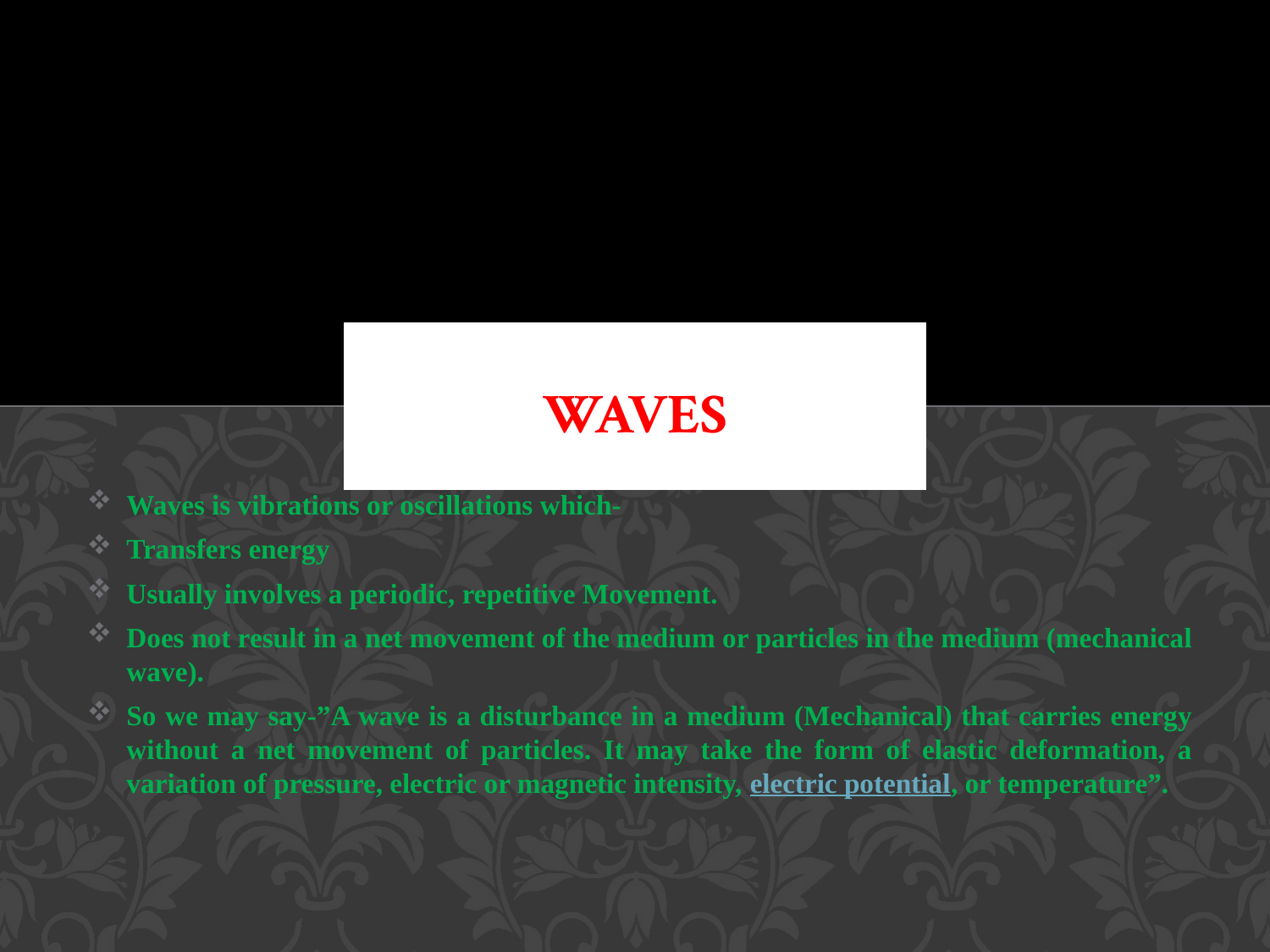

# Waves
Waves is vibrations or oscillations which-
Transfers energy
Usually involves a periodic, repetitive Movement.
Does not result in a net movement of the medium or particles in the medium (mechanical wave).
So we may say-”A wave is a disturbance in a medium (Mechanical) that carries energy without a net movement of particles. It may take the form of elastic deformation, a variation of pressure, electric or magnetic intensity, electric potential, or temperature”.